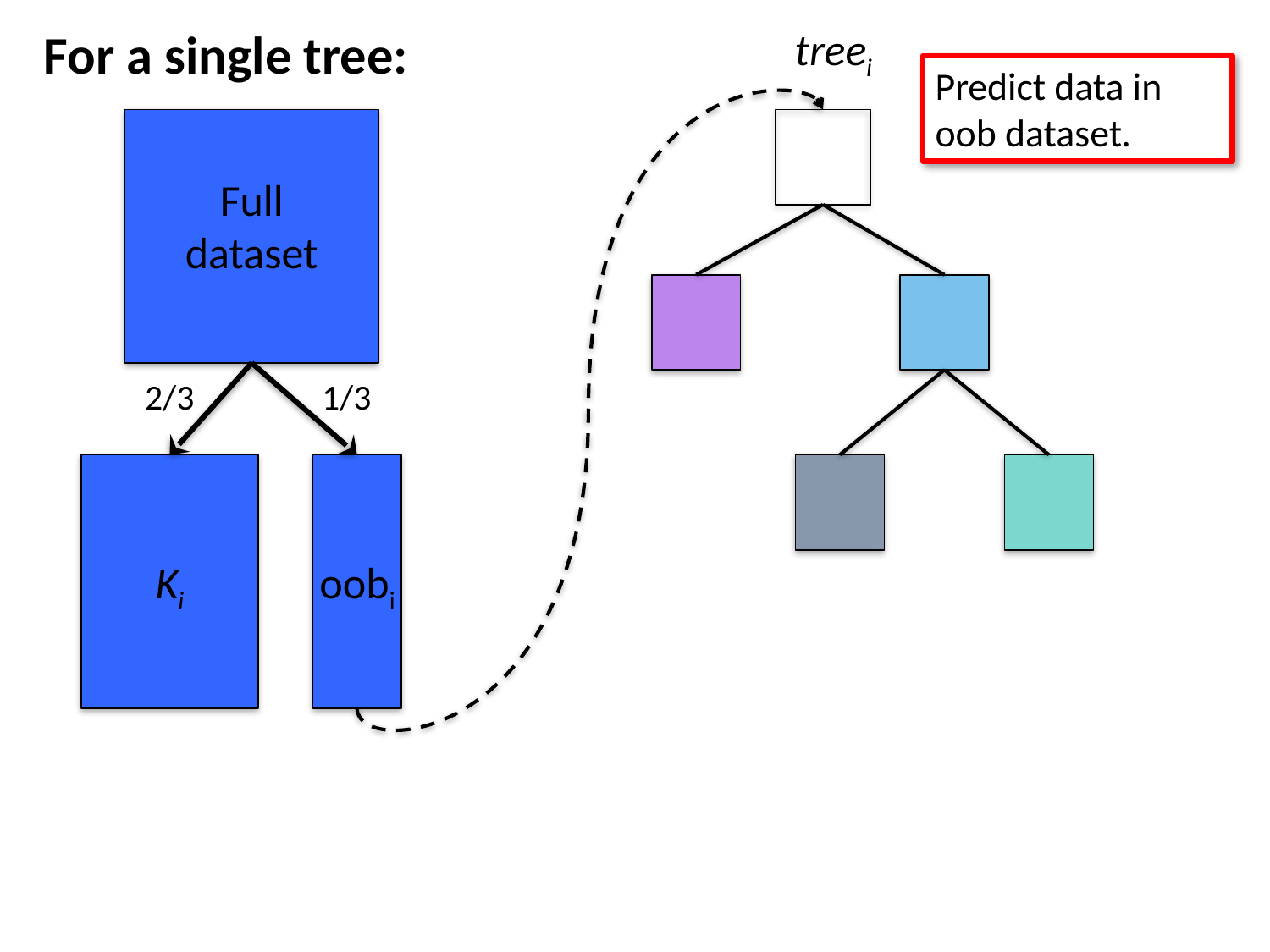

For a single tree:
treei
Predict data in oob dataset.

Full dataset
2/3
1/3

Ki
oobi